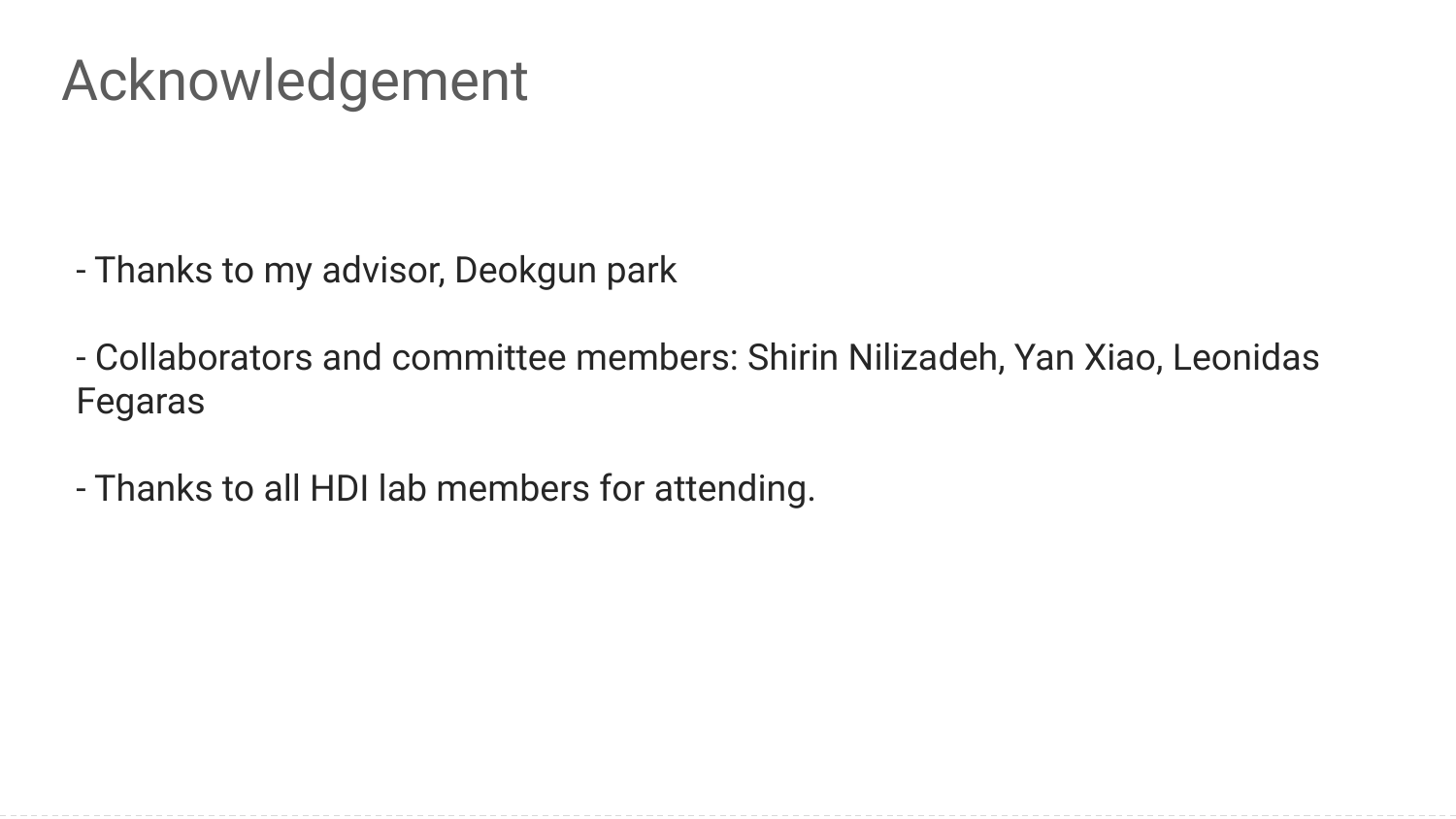

# Acknowledgement

- Thanks to my advisor, Deokgun park

- Collaborators and committee members: Shirin Nilizadeh, Yan Xiao, Leonidas     Fegaras

- Thanks to all HDI lab members for attending.